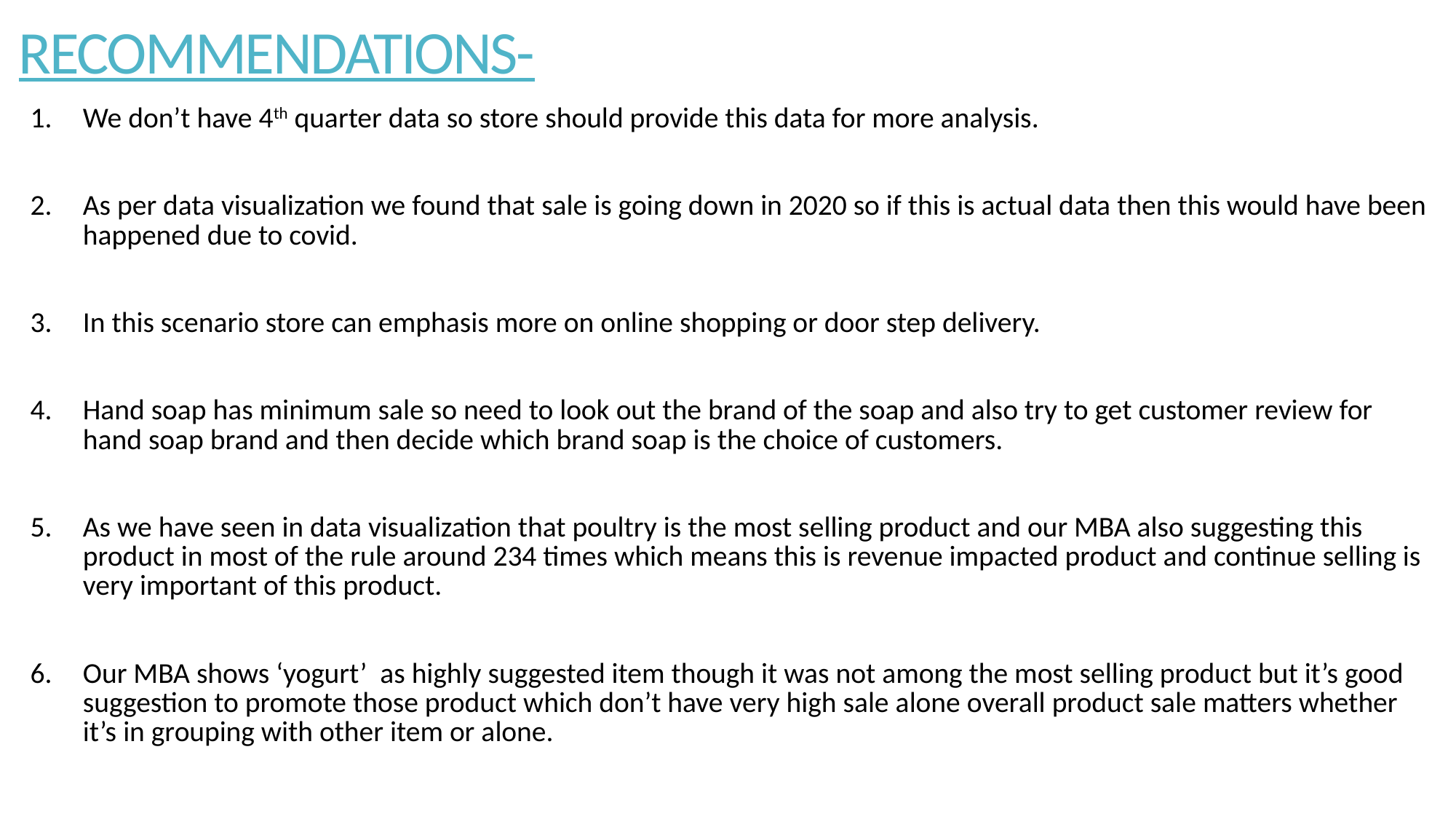

# RECOMMENDATIONS-
We don’t have 4th quarter data so store should provide this data for more analysis.

As per data visualization we found that sale is going down in 2020 so if this is actual data then this would have been happened due to covid.

In this scenario store can emphasis more on online shopping or door step delivery.

Hand soap has minimum sale so need to look out the brand of the soap and also try to get customer review for hand soap brand and then decide which brand soap is the choice of customers.

As we have seen in data visualization that poultry is the most selling product and our MBA also suggesting this product in most of the rule around 234 times which means this is revenue impacted product and continue selling is very important of this product.

Our MBA shows ‘yogurt’  as highly suggested item though it was not among the most selling product but it’s good suggestion to promote those product which don’t have very high sale alone overall product sale matters whether it’s in grouping with other item or alone.